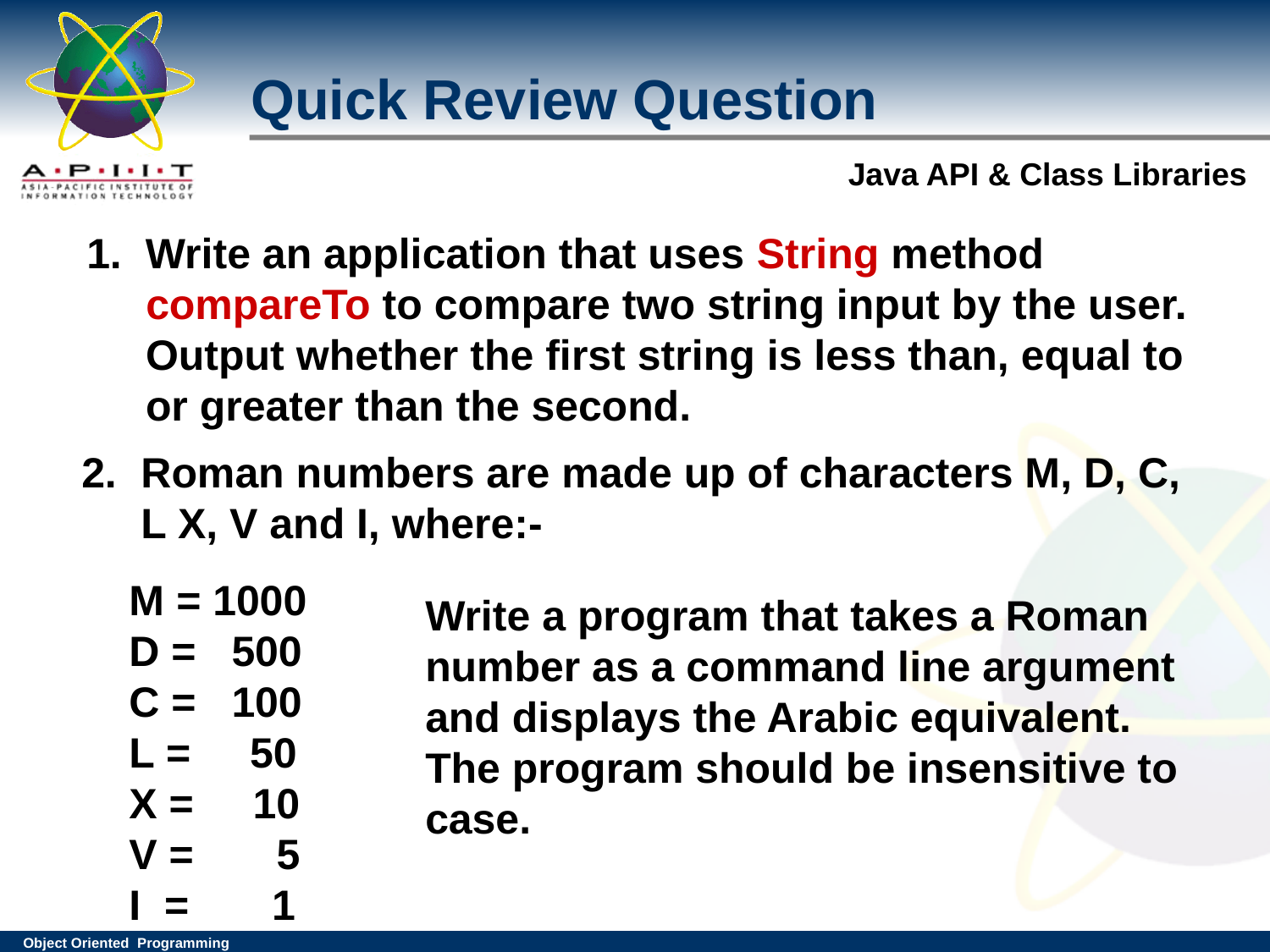

Quick Review Question
1.  Write an application that uses String method
     compareTo to compare two string input by the user.
     Output whether the first string is less than, equal to
     or greater than the second.
 Roman numbers are made up of characters M, D, C,
 L X, V and I, where:-
	M = 1000
D =   500
C =   100
L =     50
X =     10
V =       5
I  =       1
Write a program that takes a Roman number as a command line argument and displays the Arabic equivalent.  The program should be insensitive to case.